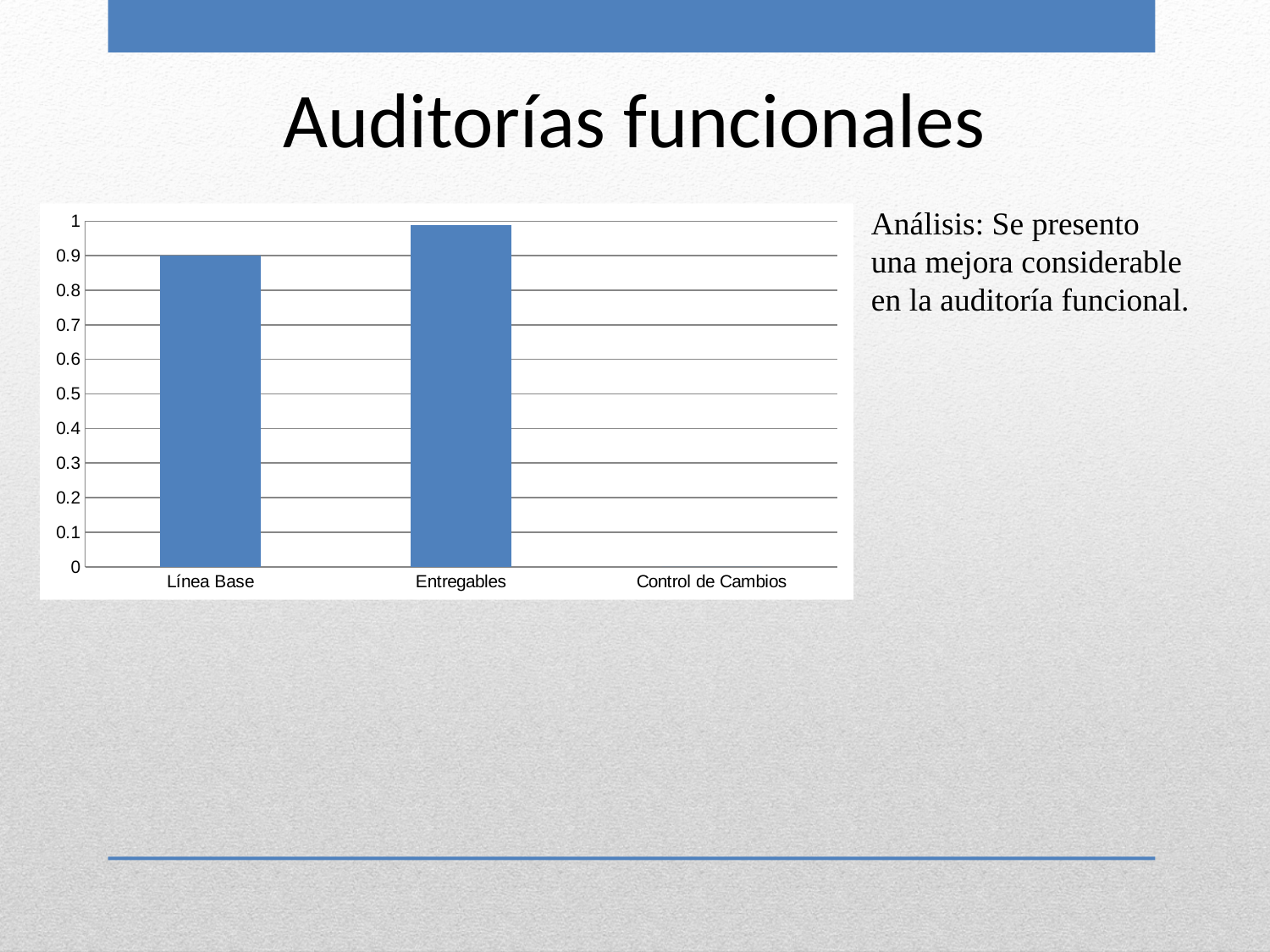

Auditorías funcionales
Análisis: Se presento una mejora considerable en la auditoría funcional.

### Chart

| Category | Column AO |
|---|---|
| Línea Base | 0.899130434782609 |
| Entregables | 0.989130434782609 |
| Control de Cambios | None |